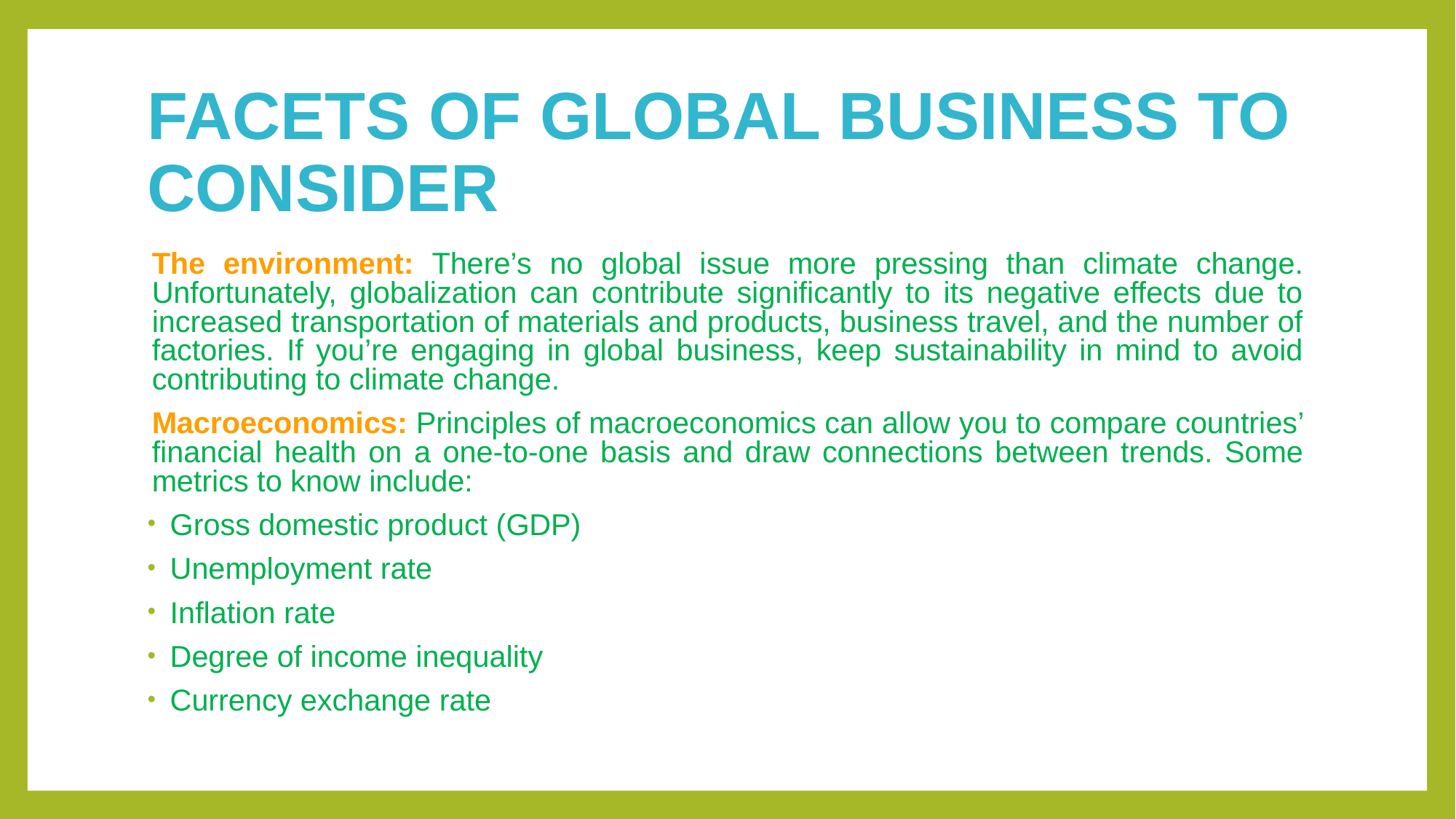

# FACETS OF GLOBAL BUSINESS TO CONSIDER
The environment: There’s no global issue more pressing than climate change. Unfortunately, globalization can contribute significantly to its negative effects due to increased transportation of materials and products, business travel, and the number of factories. If you’re engaging in global business, keep sustainability in mind to avoid contributing to climate change.
Macroeconomics: Principles of macroeconomics can allow you to compare countries’ financial health on a one-to-one basis and draw connections between trends. Some metrics to know include:
Gross domestic product (GDP)
Unemployment rate
Inflation rate
Degree of income inequality
Currency exchange rate